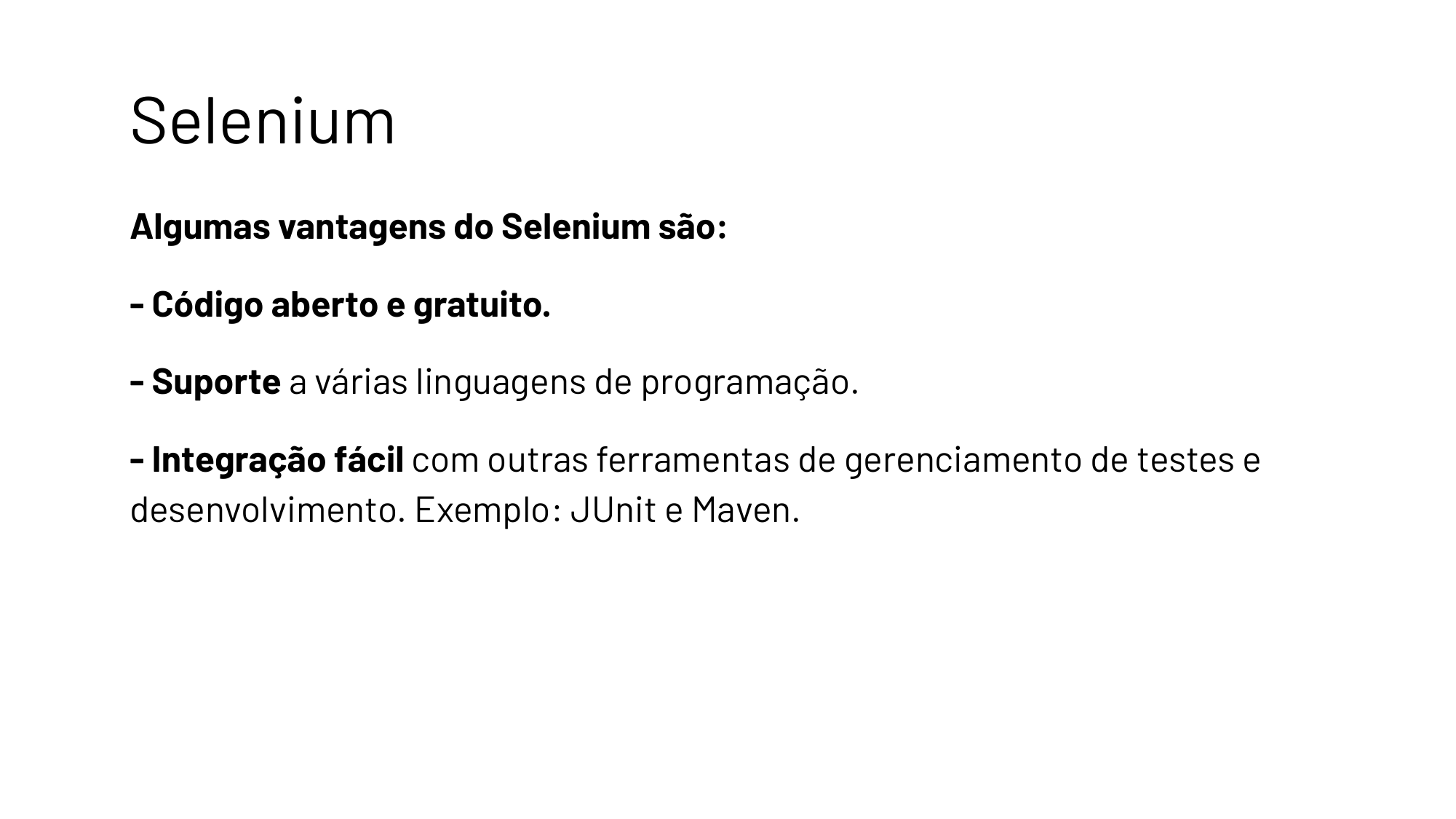

Selenium
Algumas vantagens do Selenium são:
- Código aberto e gratuito.
- Suporte a várias linguagens de programação.
- Integração fácil com outras ferramentas de gerenciamento de testes e desenvolvimento. Exemplo: JUnit e Maven.